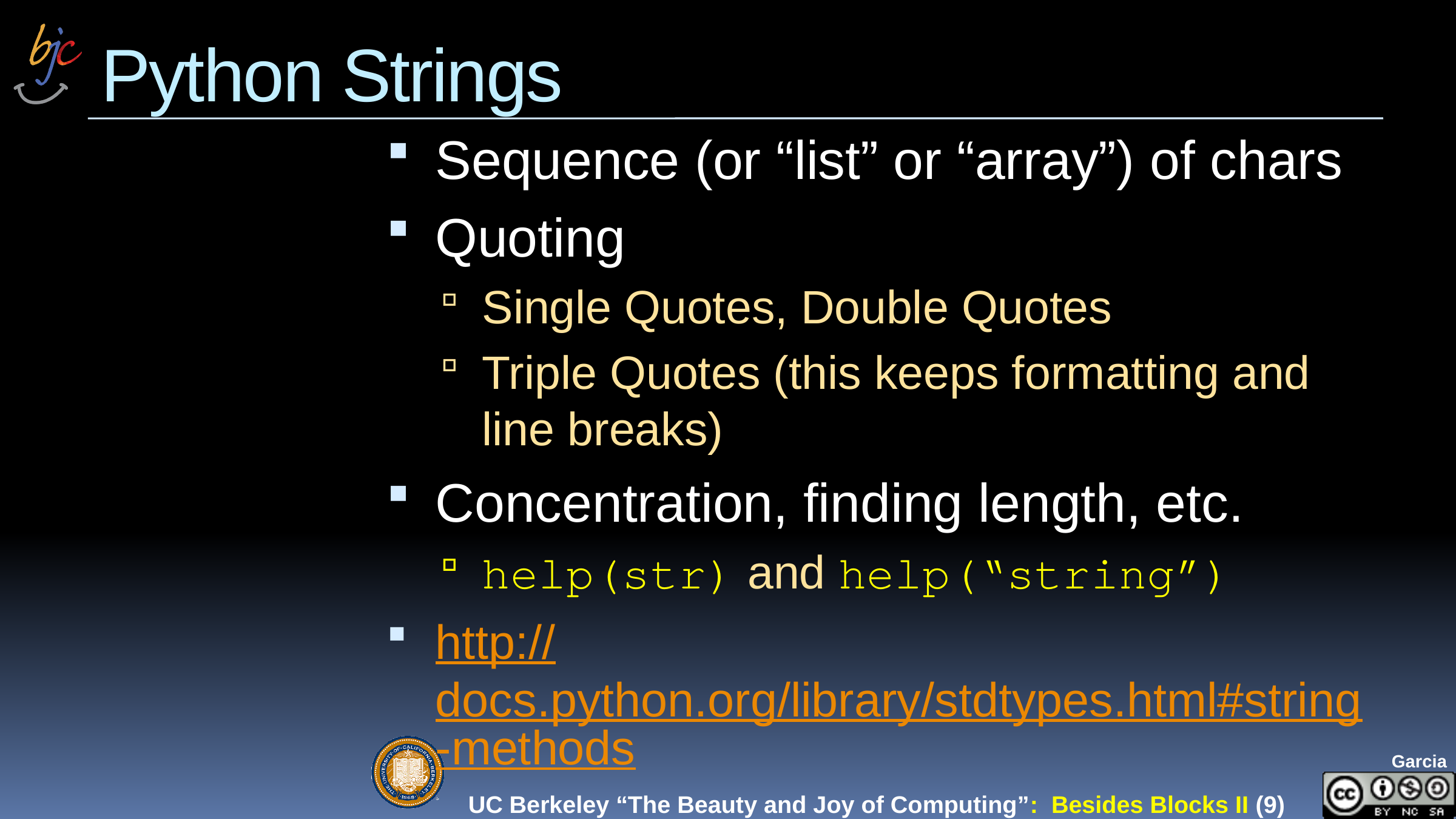

# Python Strings
Sequence (or “list” or “array”) of chars
Quoting
Single Quotes, Double Quotes
Triple Quotes (this keeps formatting and line breaks)
Concentration, finding length, etc.
help(str) and help(“string”)
http://docs.python.org/library/stdtypes.html#string-methods